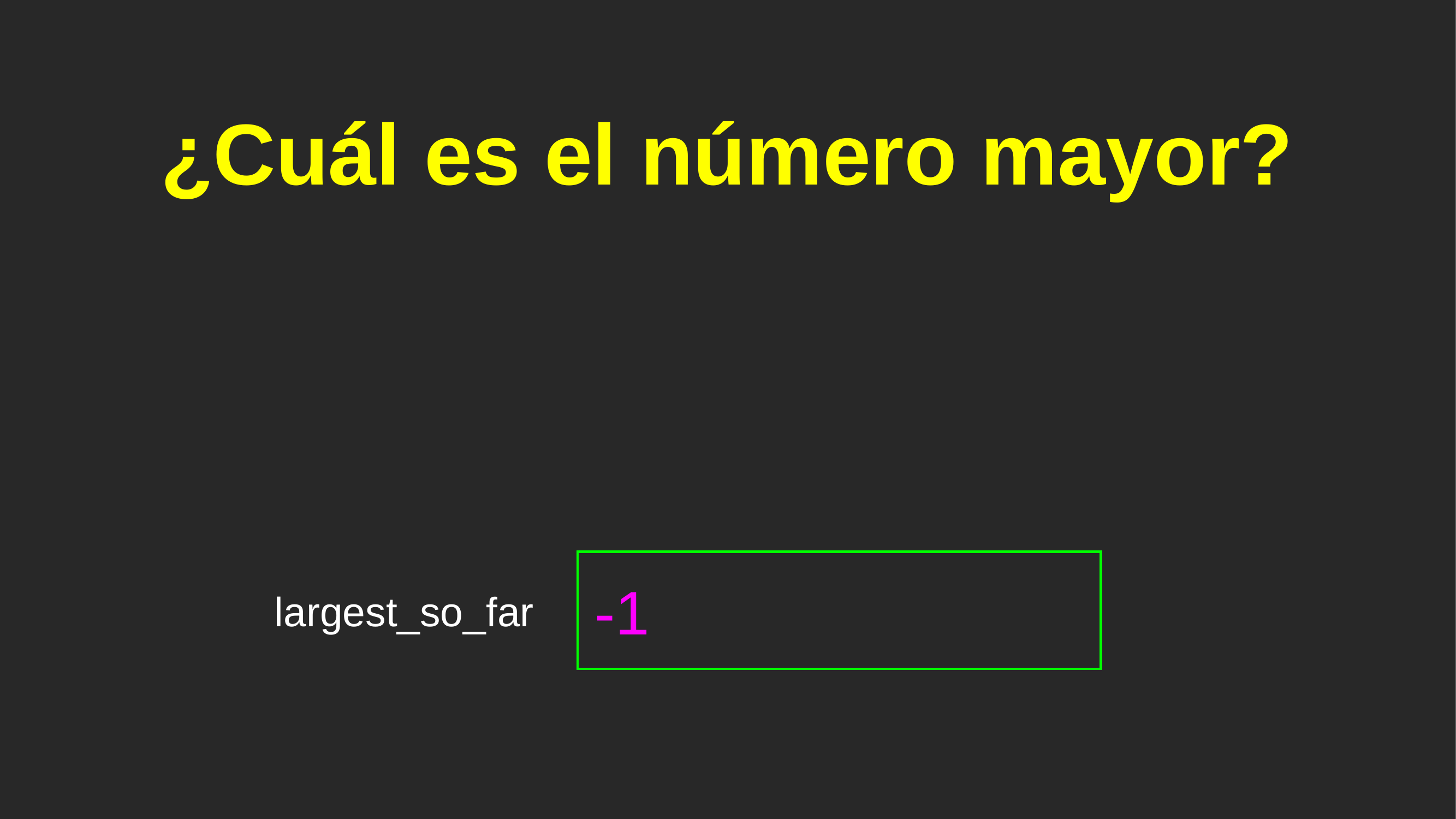

# ¿Cuál es el número mayor?

-1
largest_so_far